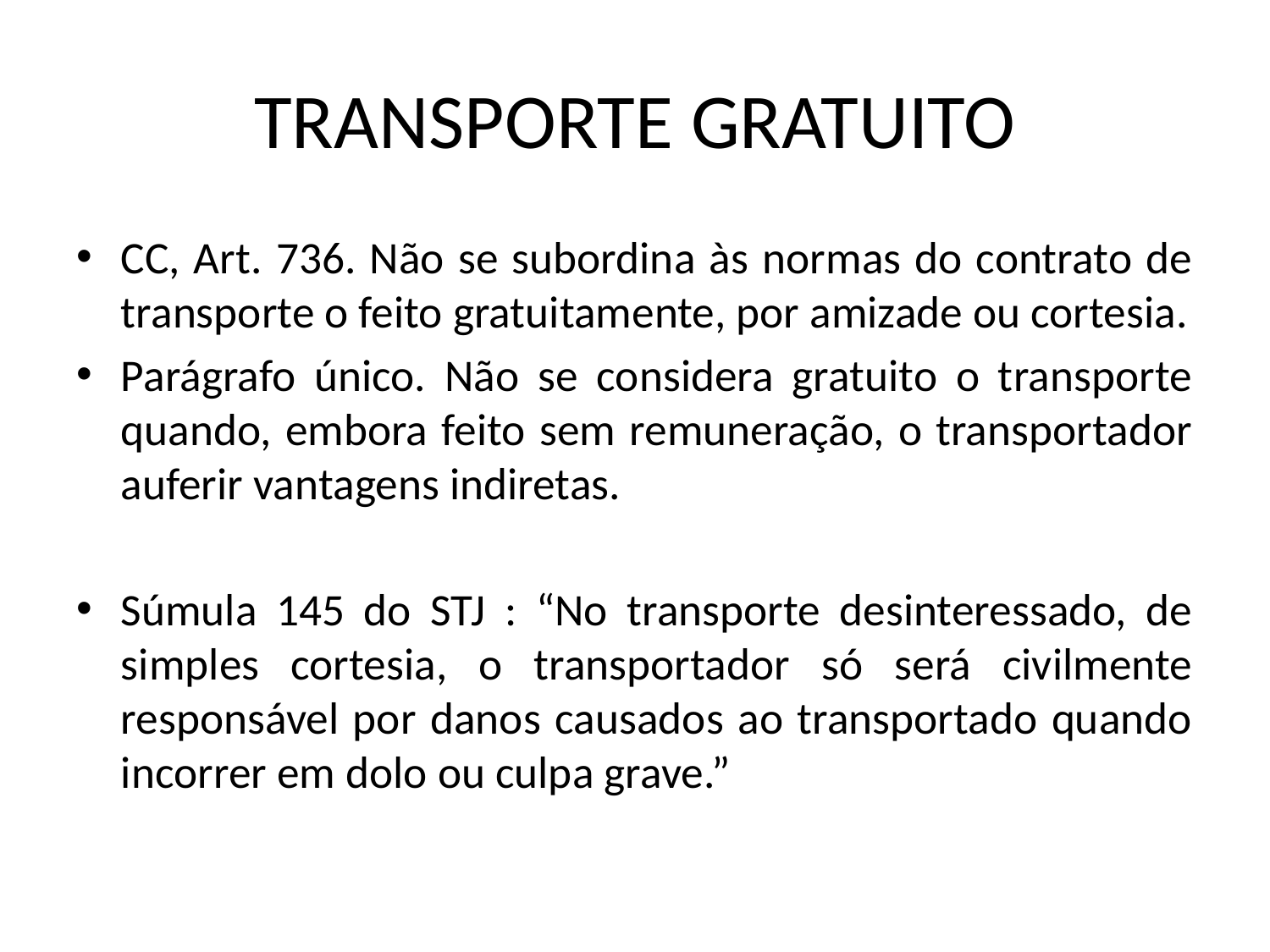

# TRANSPORTE GRATUITO
CC, Art. 736. Não se subordina às normas do contrato de transporte o feito gratuitamente, por amizade ou cortesia.
Parágrafo único. Não se considera gratuito o transporte quando, embora feito sem remuneração, o transportador auferir vantagens indiretas.

Súmula 145 do STJ : “No transporte desinteressado, de simples cortesia, o transportador só será civilmente responsável por danos causados ao transportado quando incorrer em dolo ou culpa grave.”